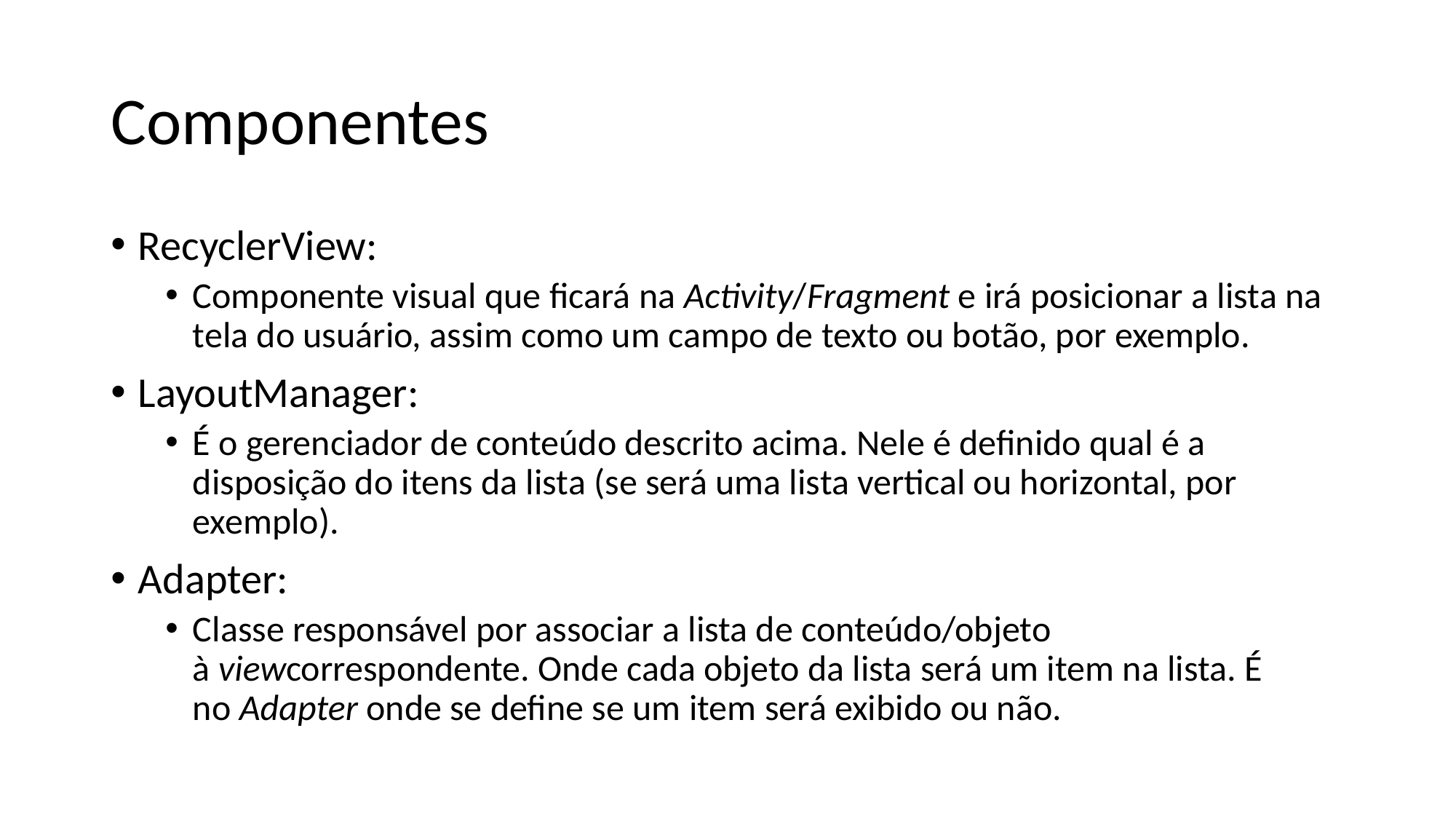

# Componentes
RecyclerView:
Componente visual que ficará na Activity/Fragment e irá posicionar a lista na tela do usuário, assim como um campo de texto ou botão, por exemplo.
LayoutManager:
É o gerenciador de conteúdo descrito acima. Nele é definido qual é a disposição do itens da lista (se será uma lista vertical ou horizontal, por exemplo).
Adapter:
Classe responsável por associar a lista de conteúdo/objeto à viewcorrespondente. Onde cada objeto da lista será um item na lista. É no Adapter onde se define se um item será exibido ou não.